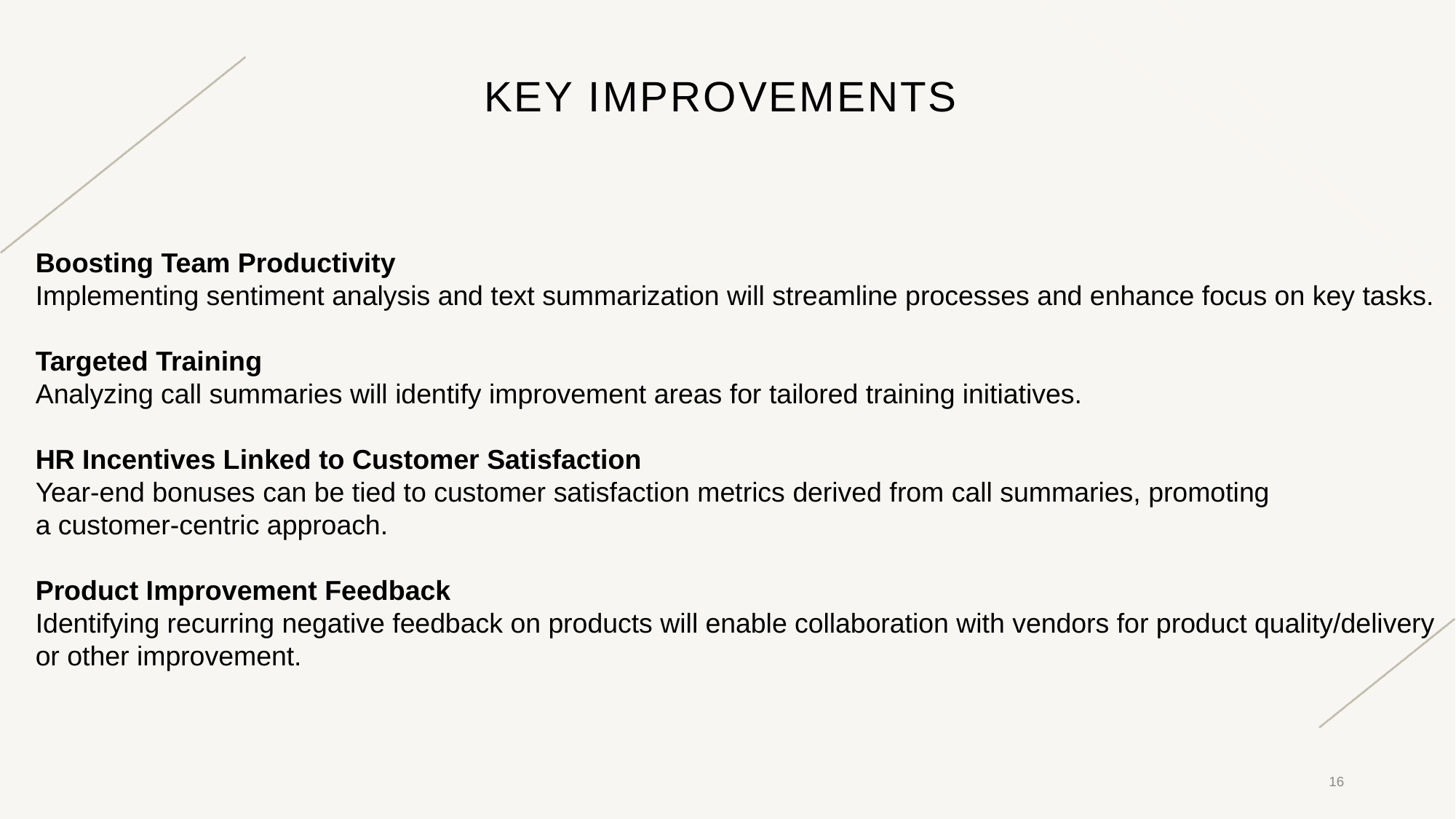

# Key Improvements
Boosting Team Productivity
Implementing sentiment analysis and text summarization will streamline processes and enhance focus on key tasks.

Targeted Training
Analyzing call summaries will identify improvement areas for tailored training initiatives.

HR Incentives Linked to Customer Satisfaction
Year-end bonuses can be tied to customer satisfaction metrics derived from call summaries, promoting
a customer-centric approach.

Product Improvement Feedback
Identifying recurring negative feedback on products will enable collaboration with vendors for product quality/delivery
or other improvement.
16